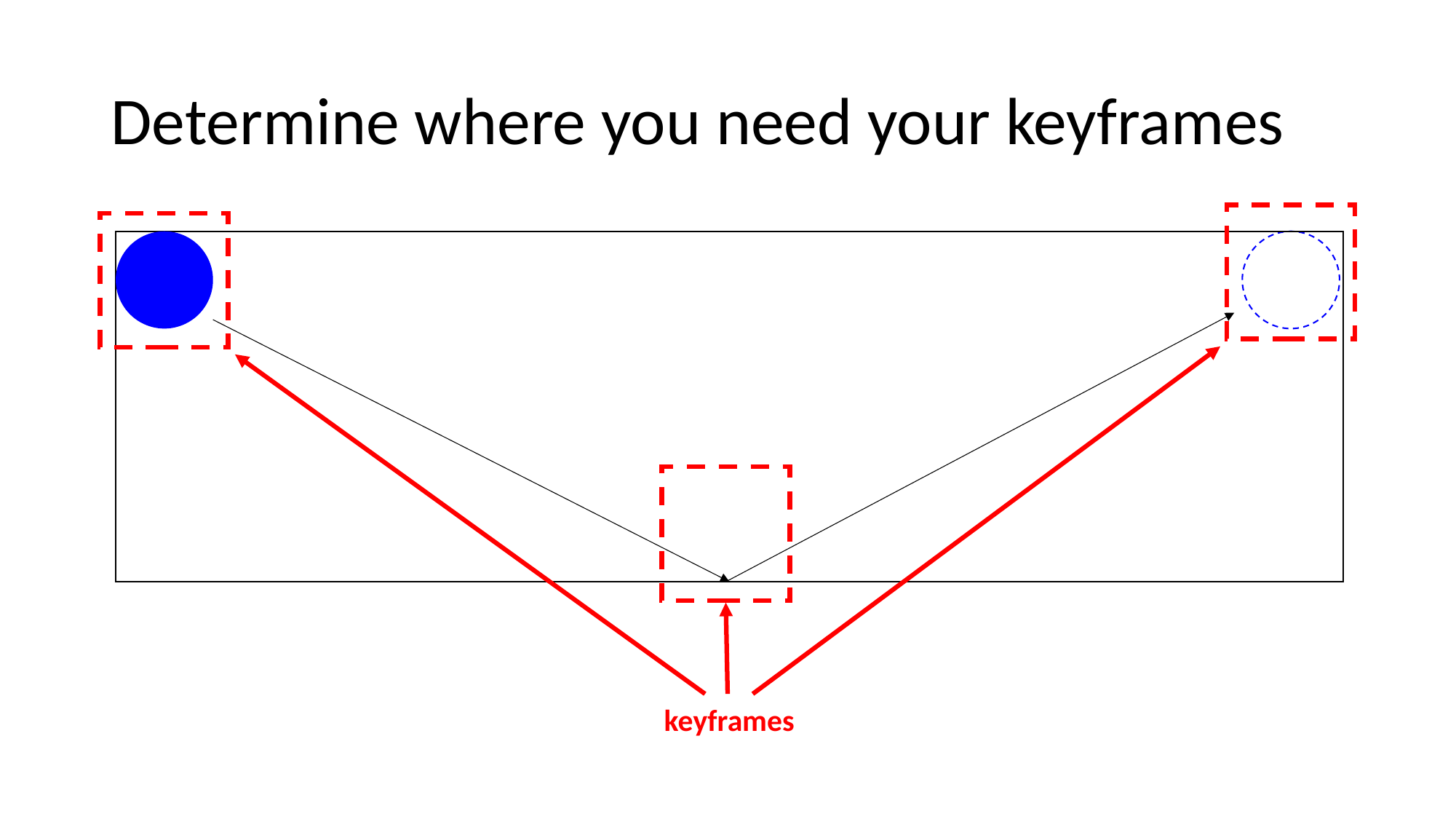

# Determine where you need your keyframes

keyframes